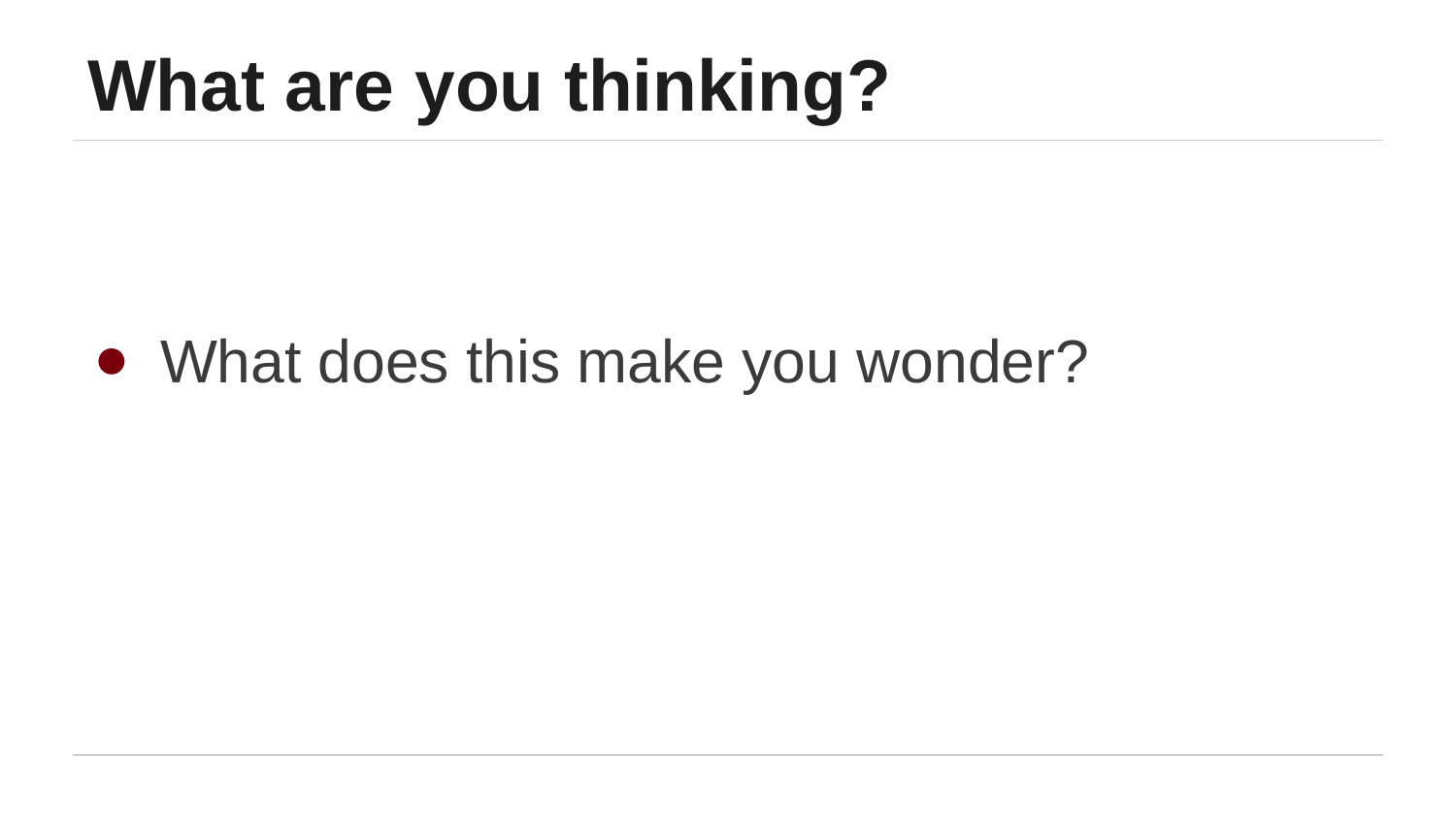

# What are you thinking?
What does this make you wonder?